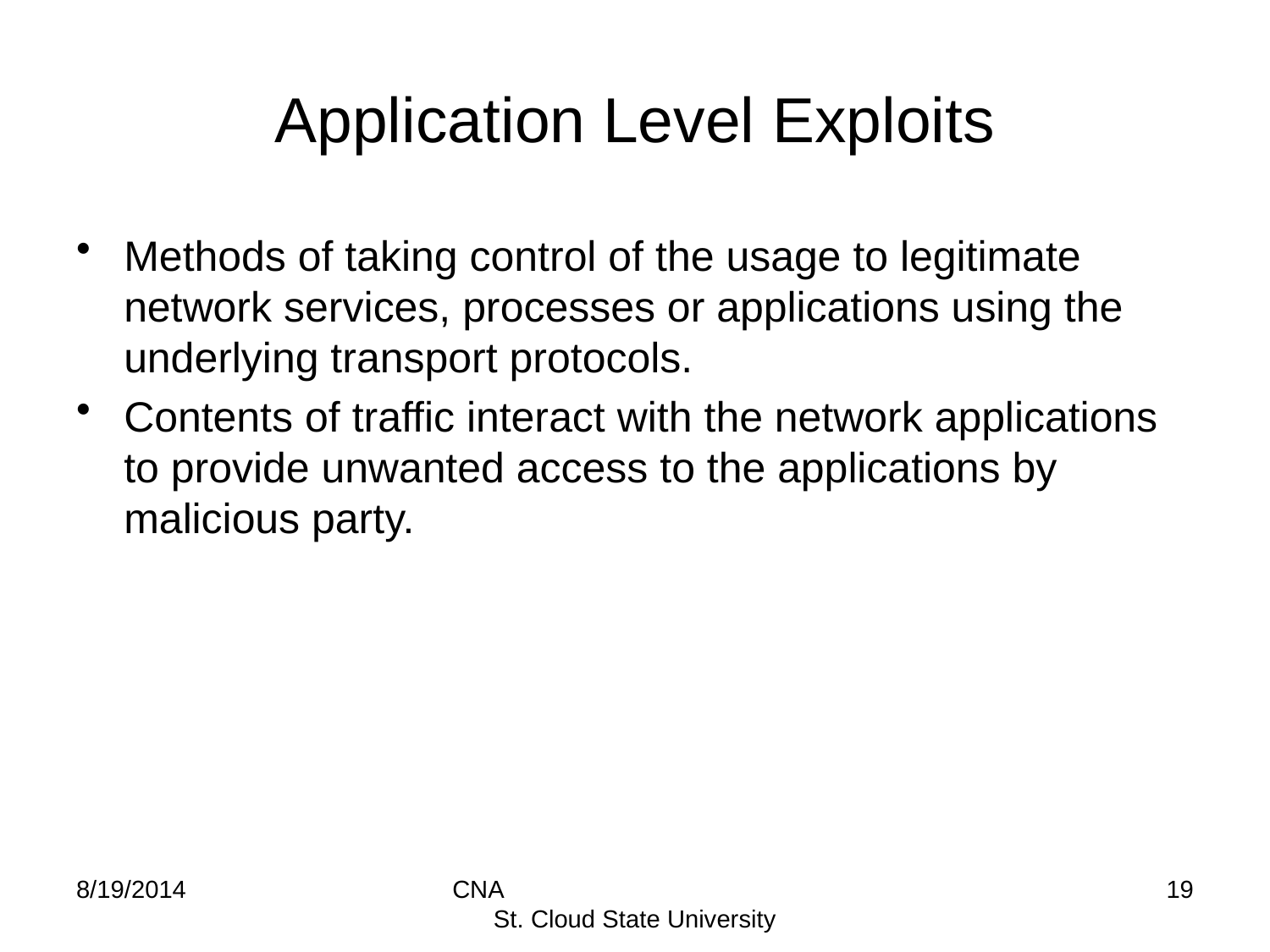

# Application Level Exploits
Methods of taking control of the usage to legitimate network services, processes or applications using the underlying transport protocols.
Contents of traffic interact with the network applications to provide unwanted access to the applications by malicious party.
8/19/2014
CNA                                              St. Cloud State University
19